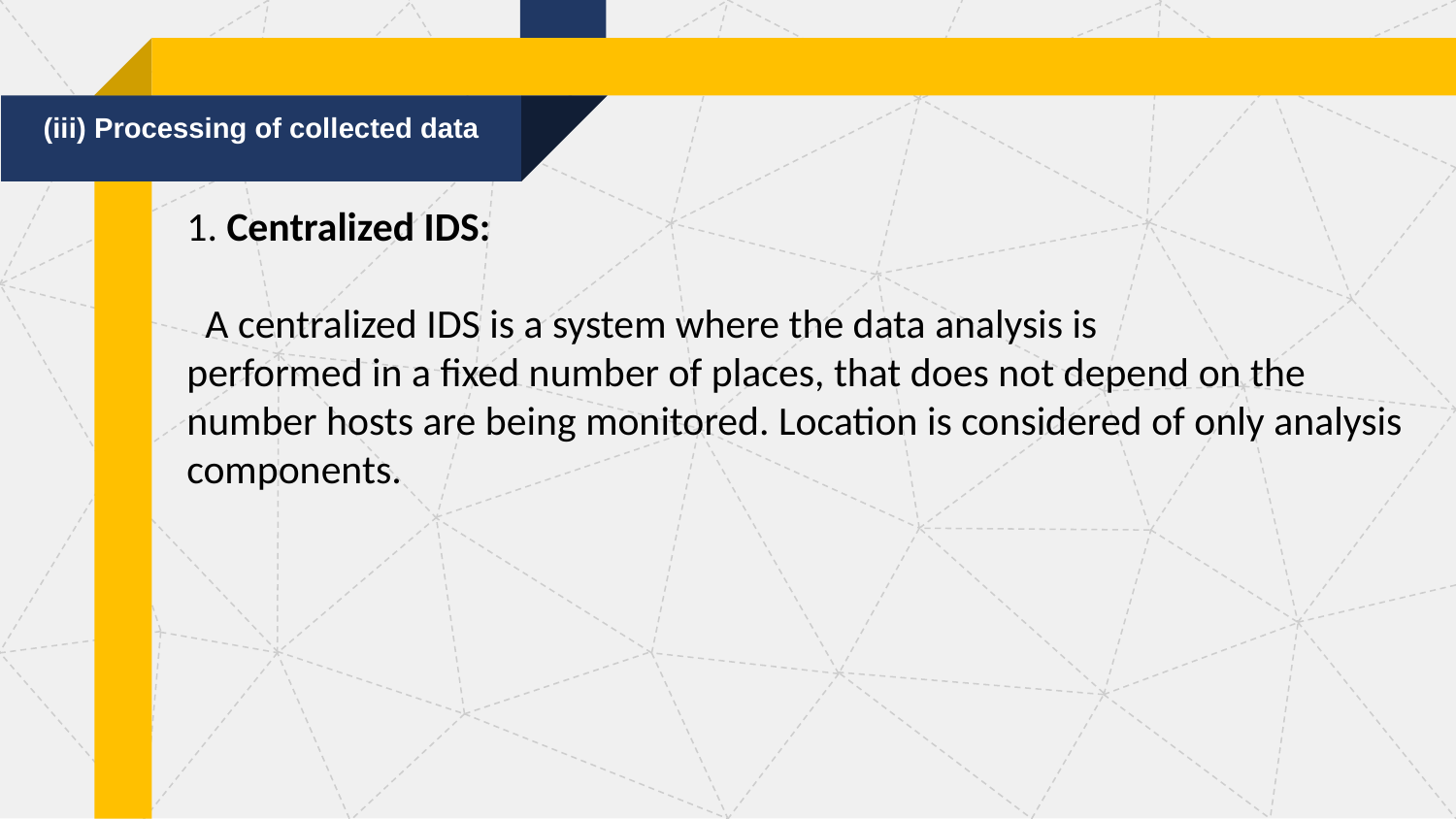

(iii) Processing of collected data
1. Centralized IDS:

  A centralized IDS is a system where the data analysis is
performed in a fixed number of places, that does not depend on the number hosts are being monitored. Location is considered of only analysis components.